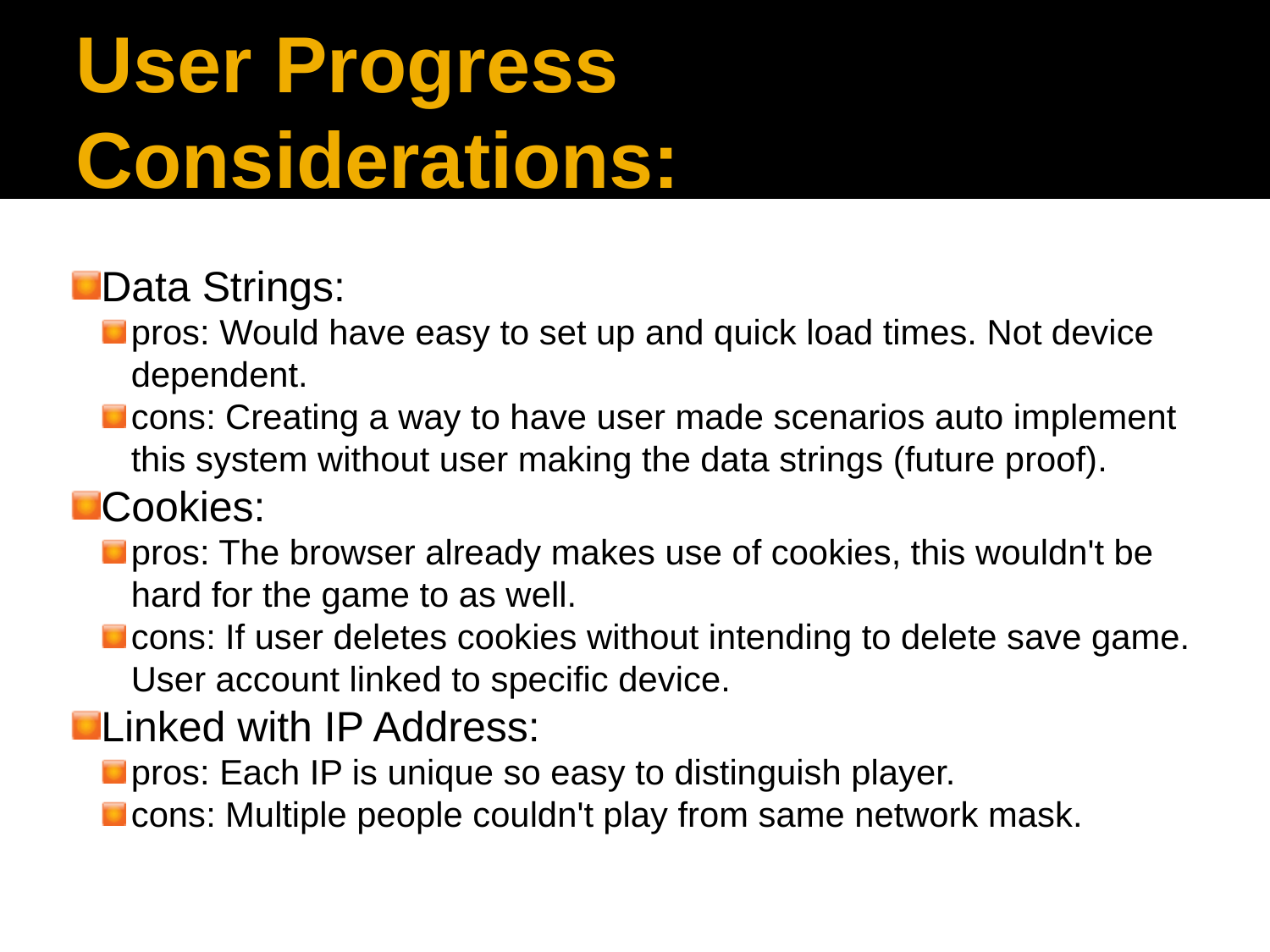

User Progress Considerations:
Data Strings:
pros: Would have easy to set up and quick load times. Not device dependent.
cons: Creating a way to have user made scenarios auto implement this system without user making the data strings (future proof).
Cookies:
pros: The browser already makes use of cookies, this wouldn't be hard for the game to as well.
cons: If user deletes cookies without intending to delete save game. User account linked to specific device.
Linked with IP Address:
pros: Each IP is unique so easy to distinguish player.
cons: Multiple people couldn't play from same network mask.